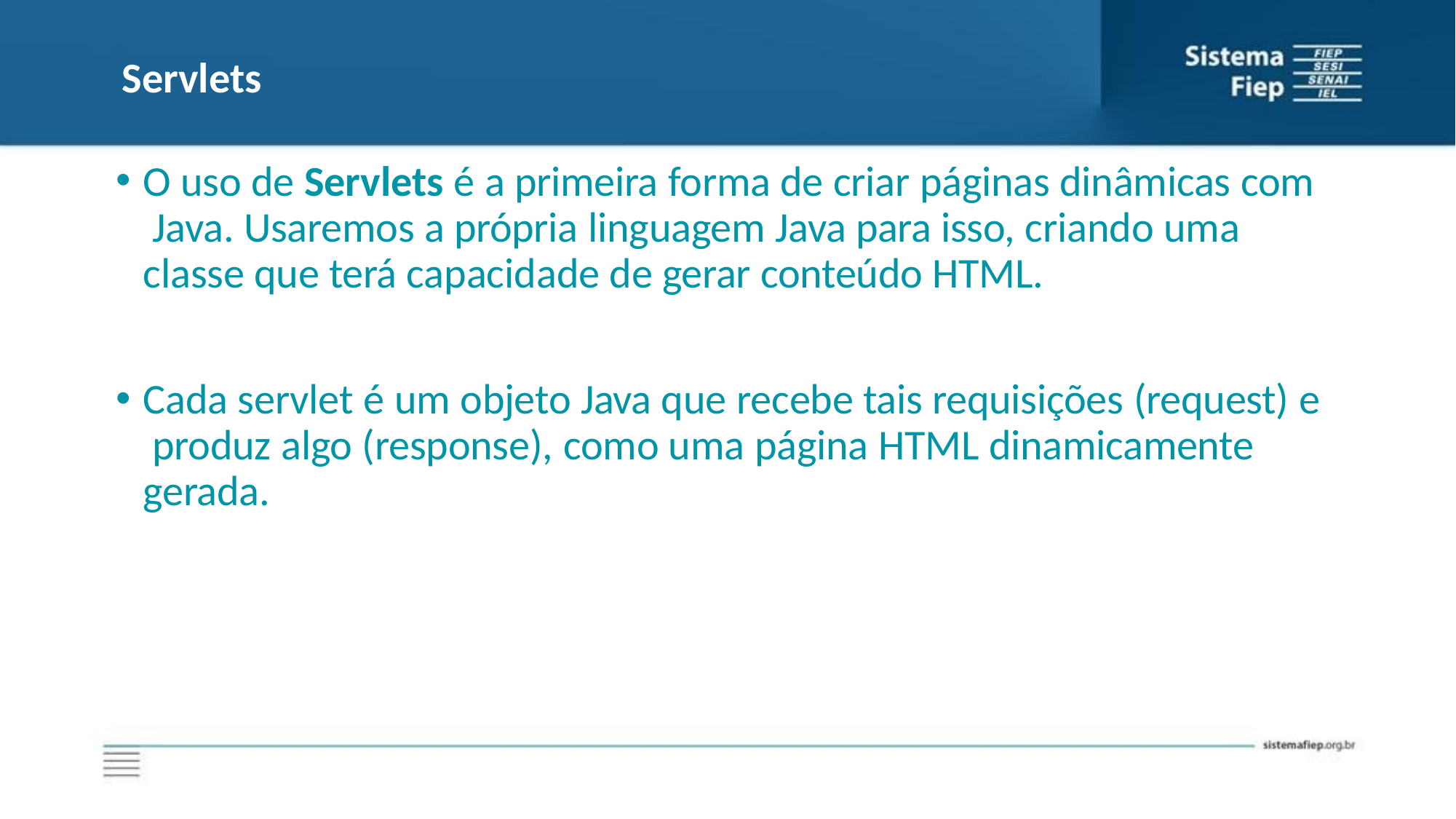

# Servlets
O uso de Servlets é a primeira forma de criar páginas dinâmicas com  Java. Usaremos a própria linguagem Java para isso, criando uma  classe que terá capacidade de gerar conteúdo HTML.

Cada servlet é um objeto Java que recebe tais requisições (request) e  produz algo (response), como uma página HTML dinamicamente  gerada.